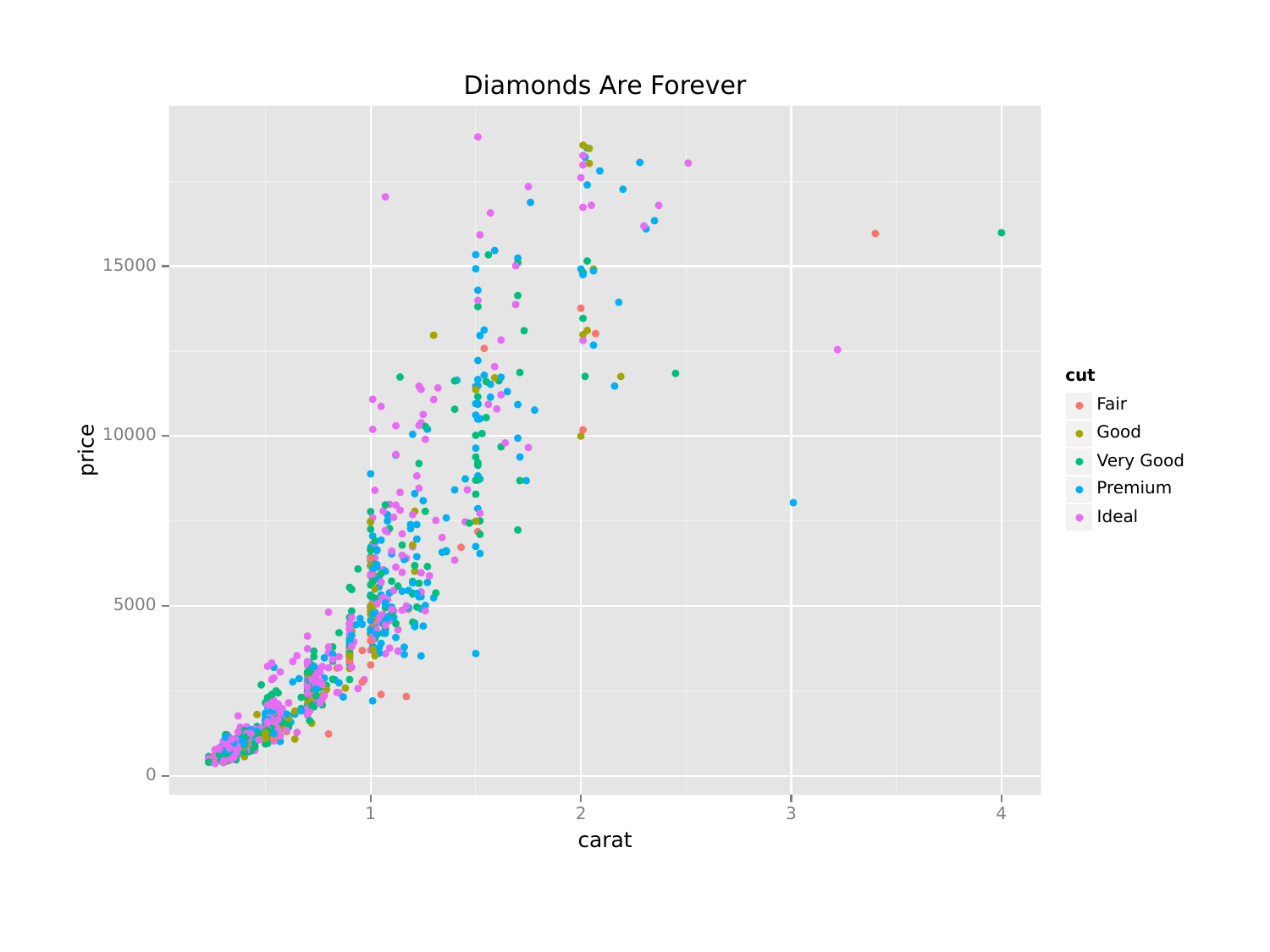

Diamonds Are Forever

15000

cut

Fair

Good

10000

price

Very Good

Premium

Ideal

5000

0

1
2
3
4
carat